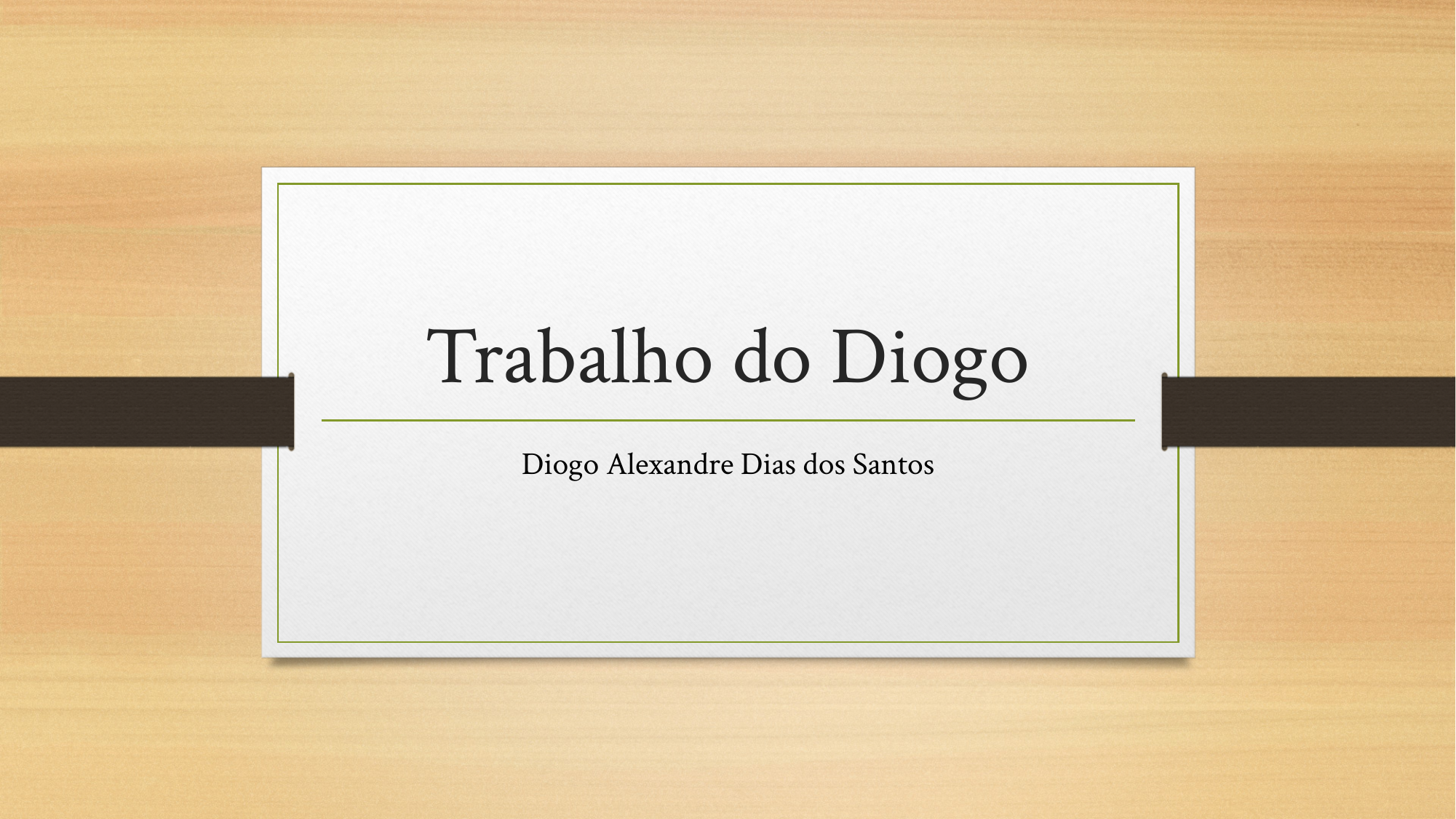

# Trabalho do Diogo
Diogo Alexandre Dias dos Santos